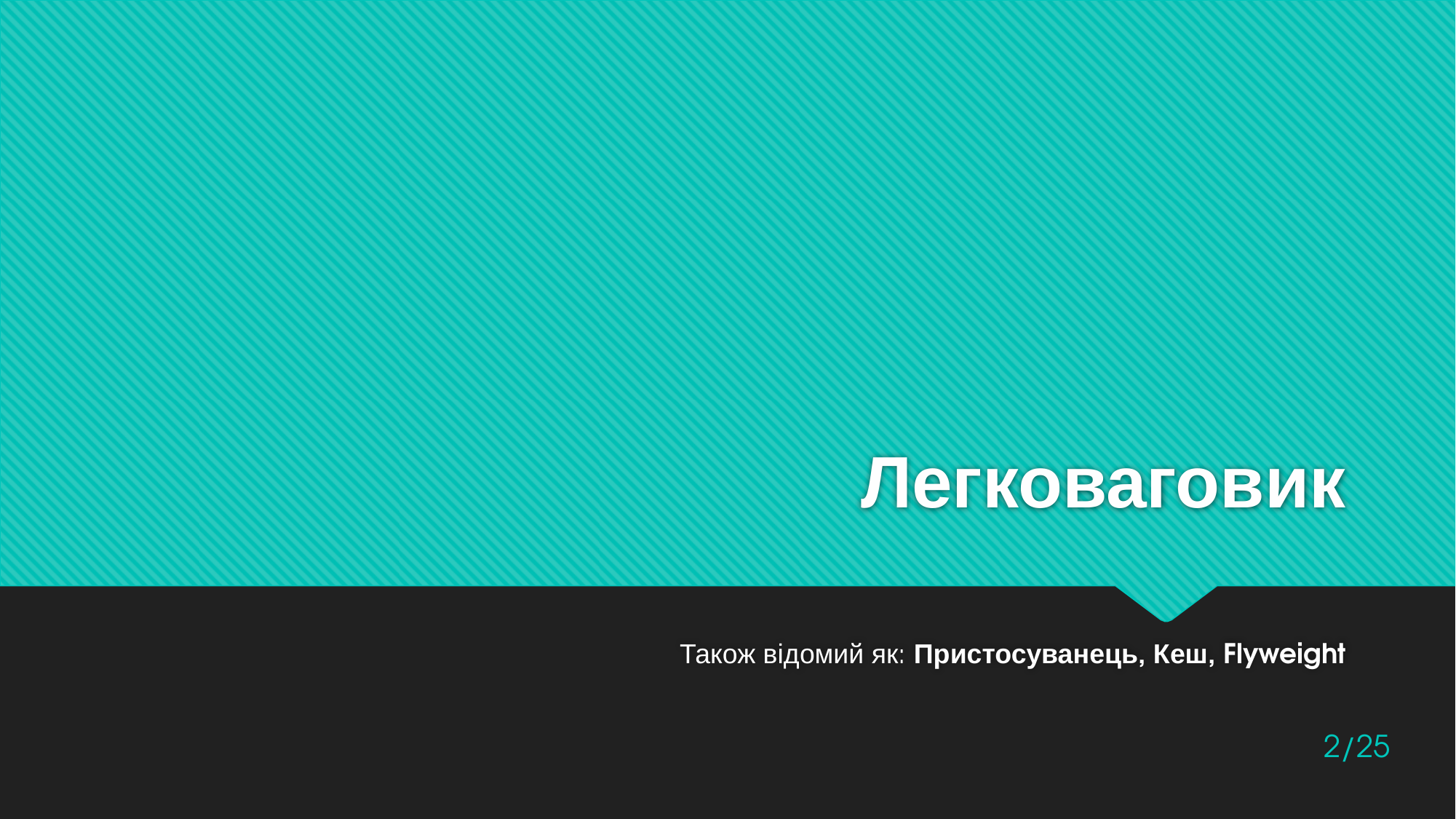

# Легковаговик
Також відомий як: Пристосуванець, Кеш, Flyweight
2/25